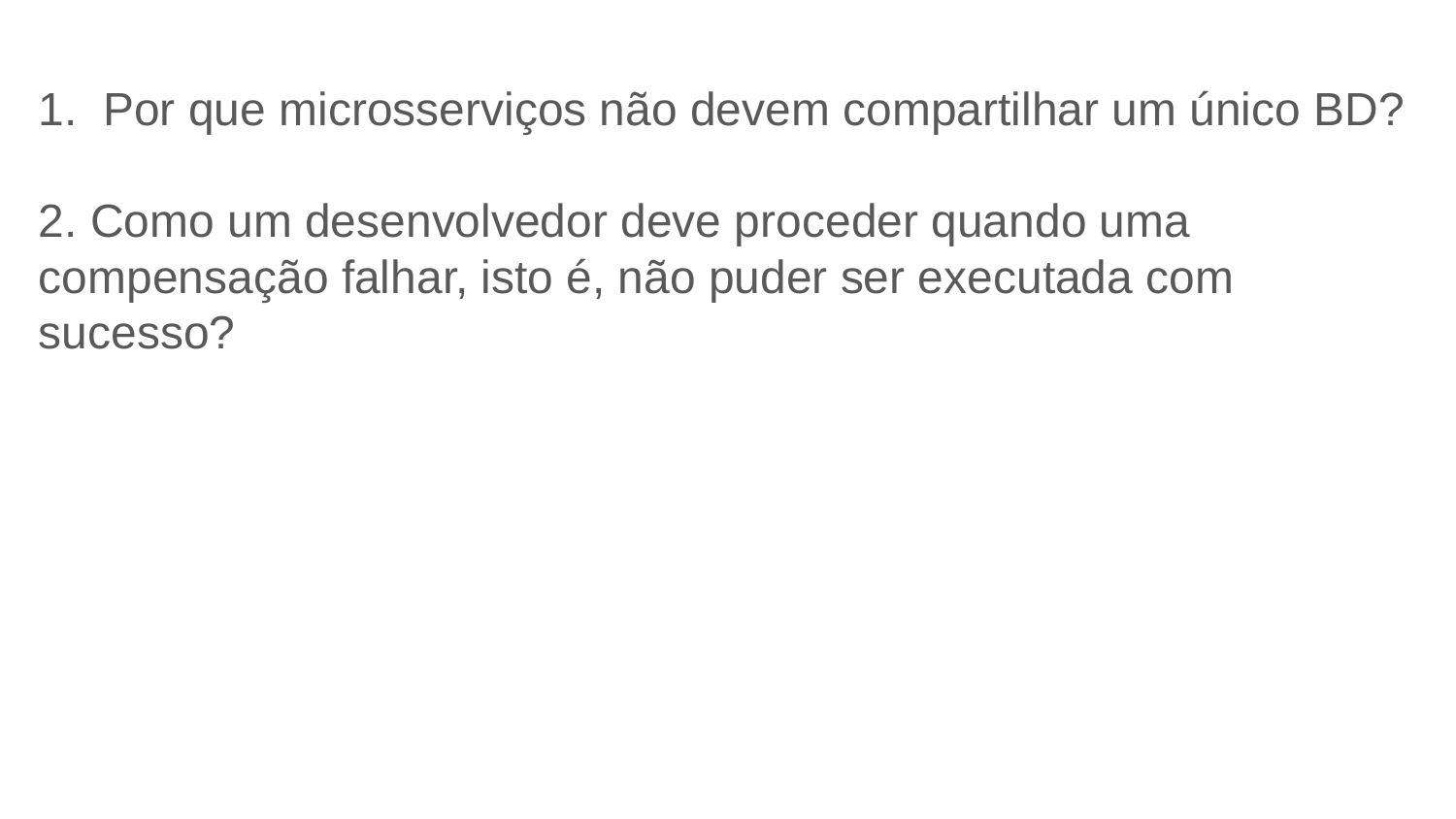

1.  Por que microsserviços não devem compartilhar um único BD?

2. Como um desenvolvedor deve proceder quando uma compensação falhar, isto é, não puder ser executada com sucesso?